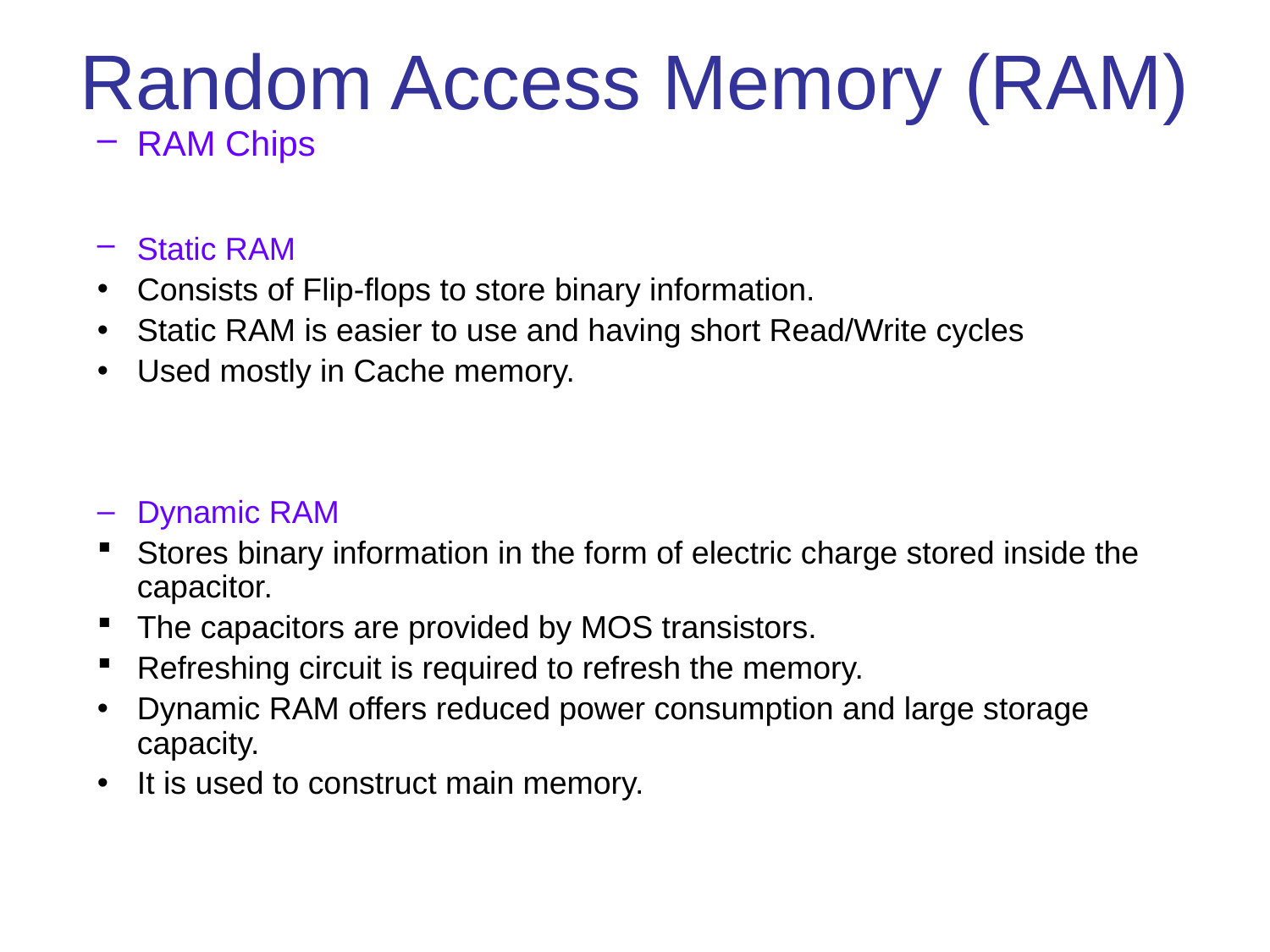

# Random Access Memory (RAM)
RAM Chips

Static RAM
Consists of Flip-flops to store binary information.
Static RAM is easier to use and having short Read/Write cycles
Used mostly in Cache memory.

Dynamic RAM
Stores binary information in the form of electric charge stored inside the capacitor.
The capacitors are provided by MOS transistors.
Refreshing circuit is required to refresh the memory.
Dynamic RAM offers reduced power consumption and large storage capacity.
It is used to construct main memory.

Typical RAM chip :
128 X 8 RAM : 27 = 128 (7 bit address lines)
Typical ROM chip:
512 X 8 ROM : 29 = 512 (9 bit address lines